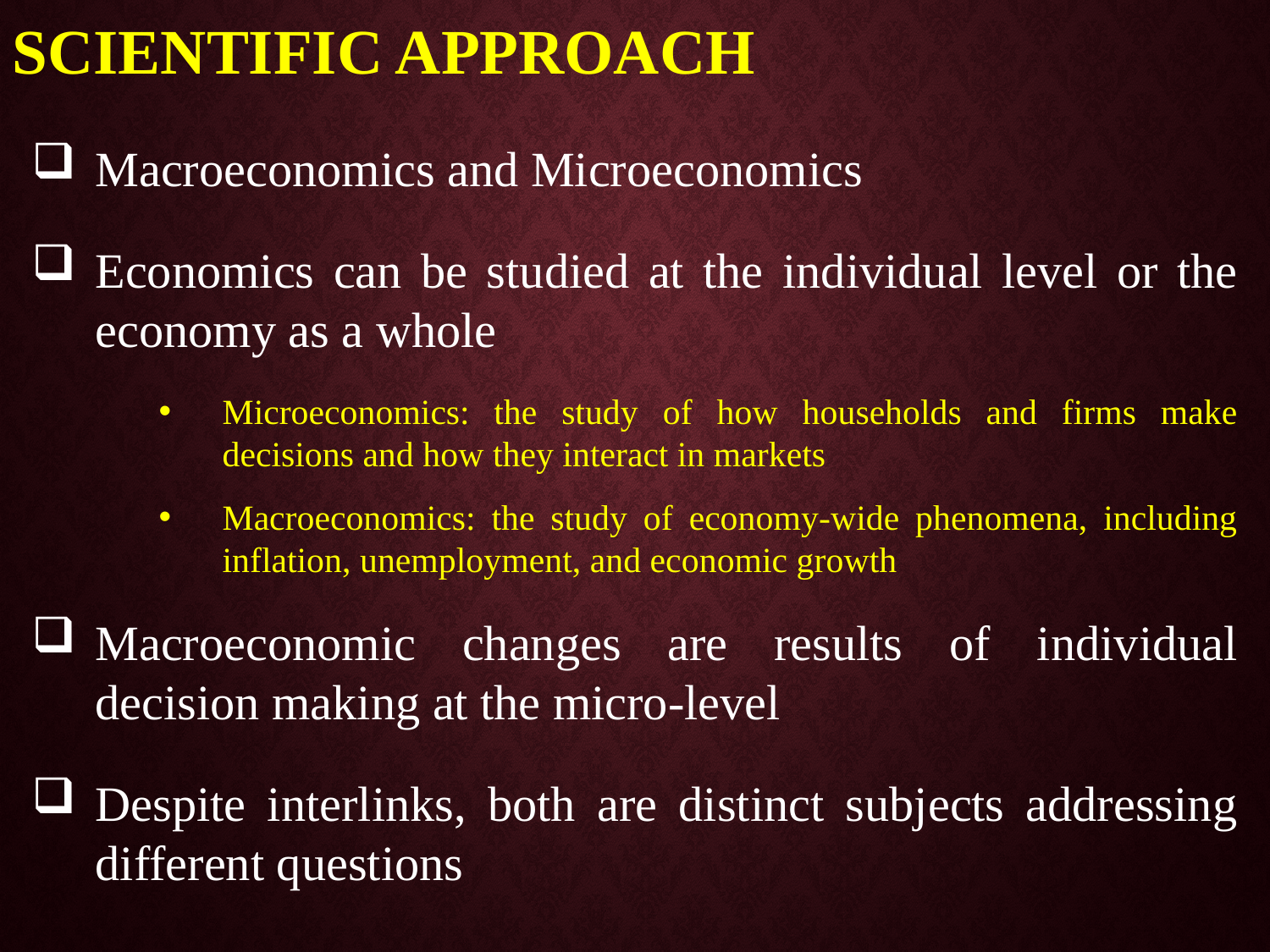

SCIENTIFIC APPROACH
Macroeconomics and Microeconomics
Economics can be studied at the individual level or the economy as a whole
Microeconomics: the study of how households and firms make decisions and how they interact in markets
Macroeconomics: the study of economy-wide phenomena, including inflation, unemployment, and economic growth
Macroeconomic changes are results of individual decision making at the micro-level
Despite interlinks, both are distinct subjects addressing different questions